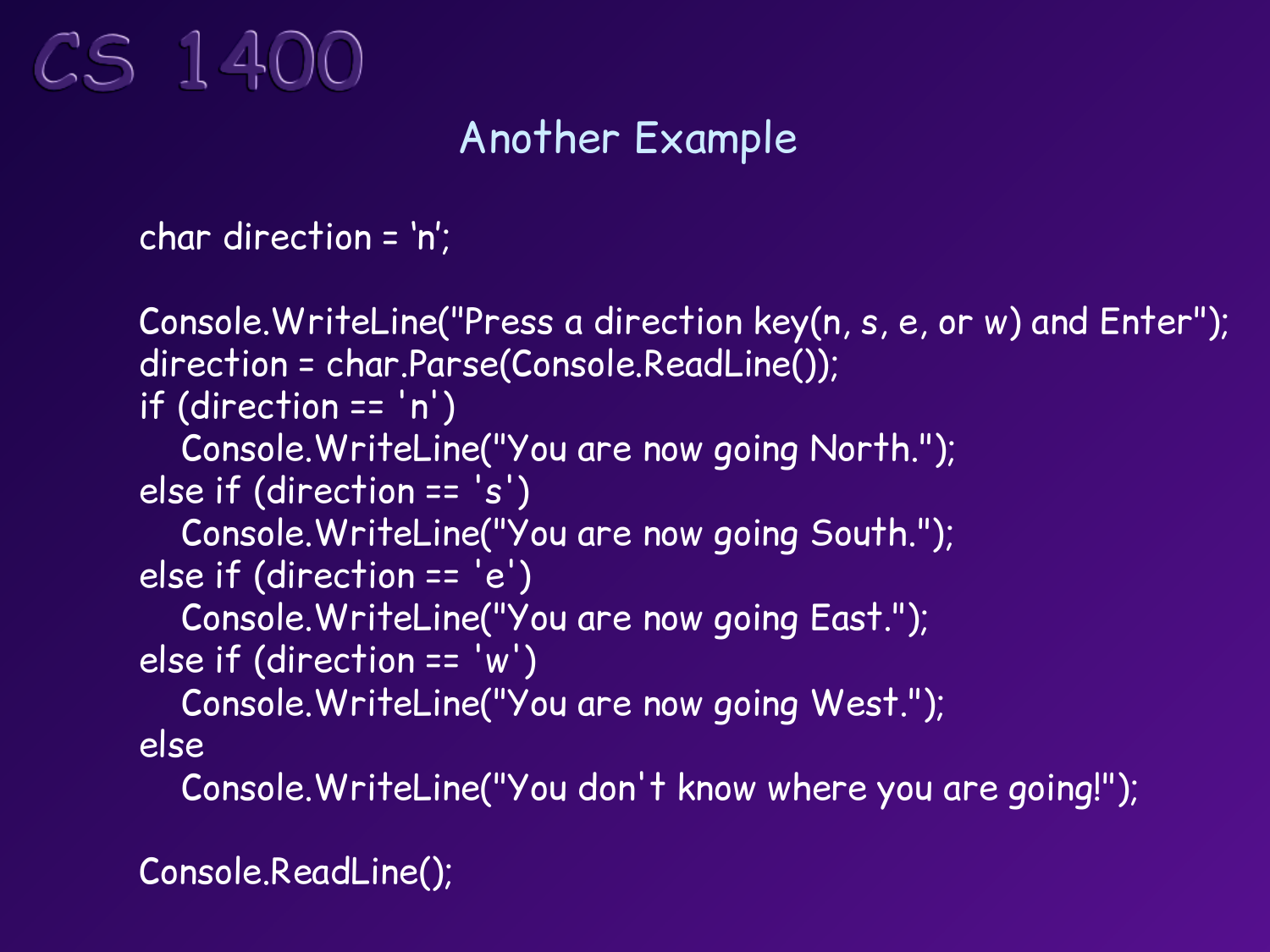

Another Example
        char direction = ‘n’;

        Console.WriteLine("Press a direction key(n, s, e, or w) and Enter");
        direction = char.Parse(Console.ReadLine());
        if (direction == 'n')
            Console.WriteLine("You are now going North.");
        else if (direction == 's')
            Console.WriteLine("You are now going South.");
        else if (direction == 'e')
            Console.WriteLine("You are now going East.");
        else if (direction == 'w')
            Console.WriteLine("You are now going West.");
        else
            Console.WriteLine("You don't know where you are going!");

        Console.ReadLine();